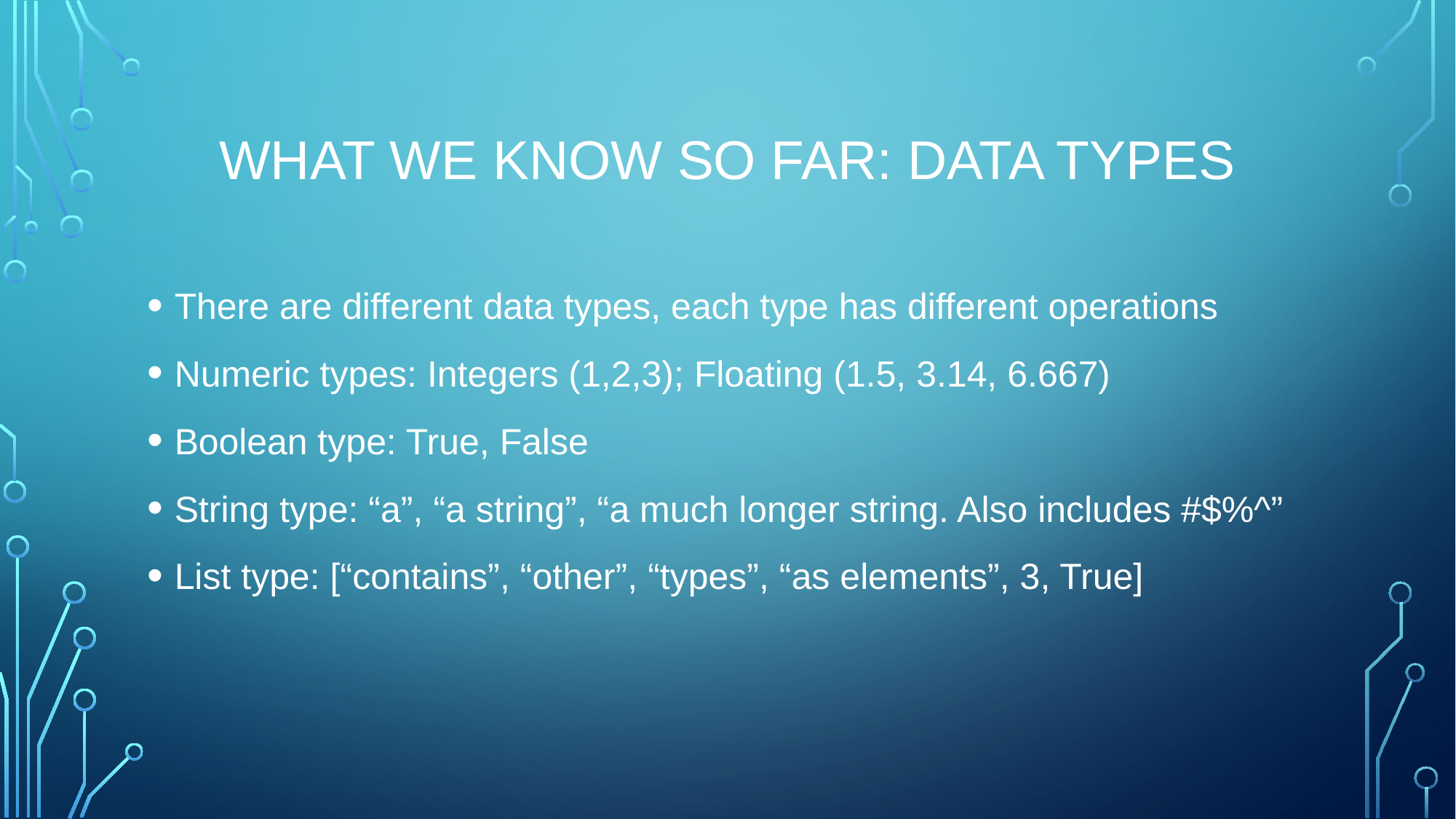

# What we know so far: Data types
There are different data types, each type has different operations
Numeric types: Integers (1,2,3); Floating (1.5, 3.14, 6.667)
Boolean type: True, False
String type: “a”, “a string”, “a much longer string. Also includes #$%^”
List type: [“contains”, “other”, “types”, “as elements”, 3, True]